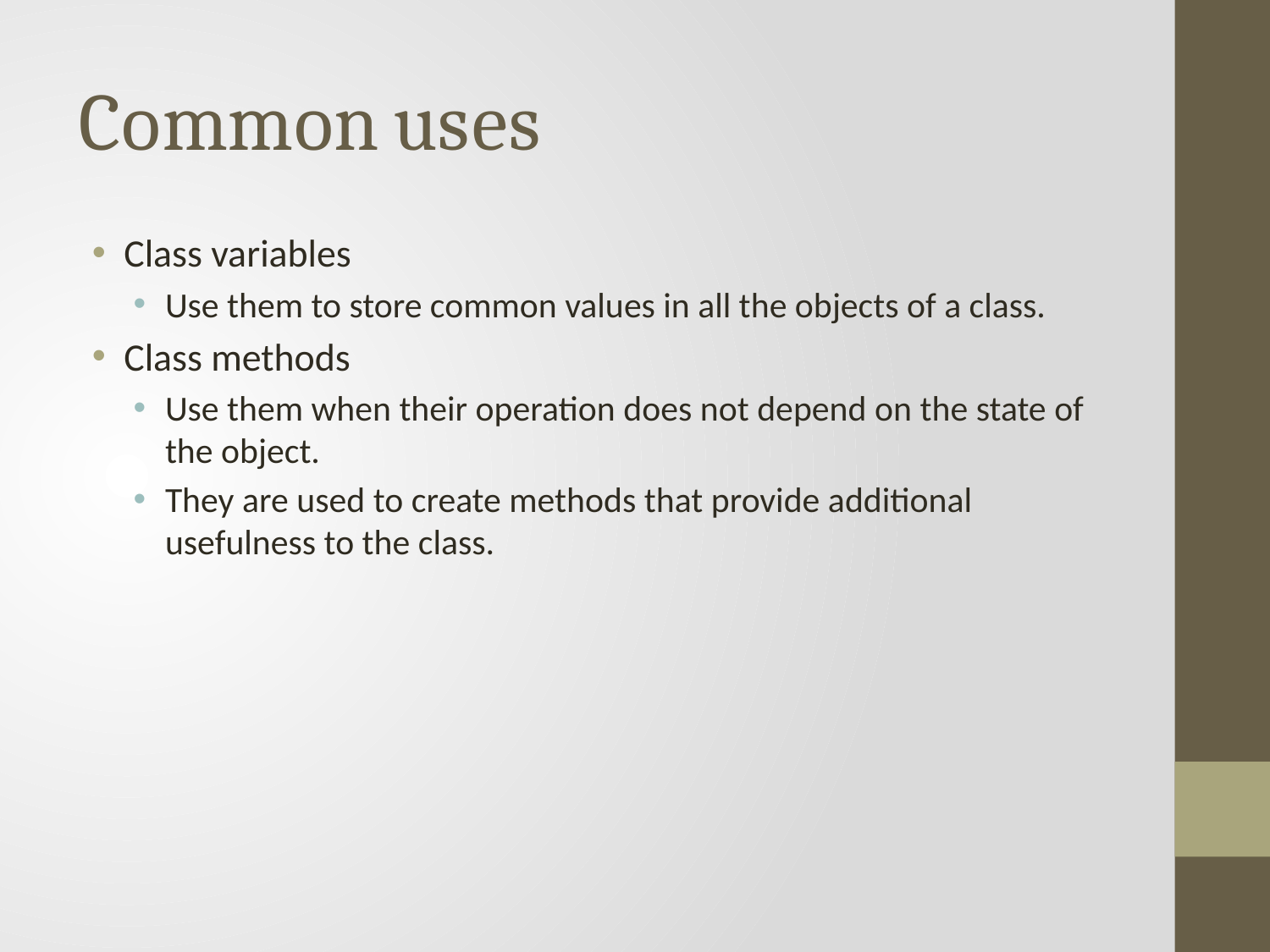

# Common uses
Class variables
Use them to store common values in all the objects of a class.
Class methods
Use them when their operation does not depend on the state of the object.
They are used to create methods that provide additional usefulness to the class.